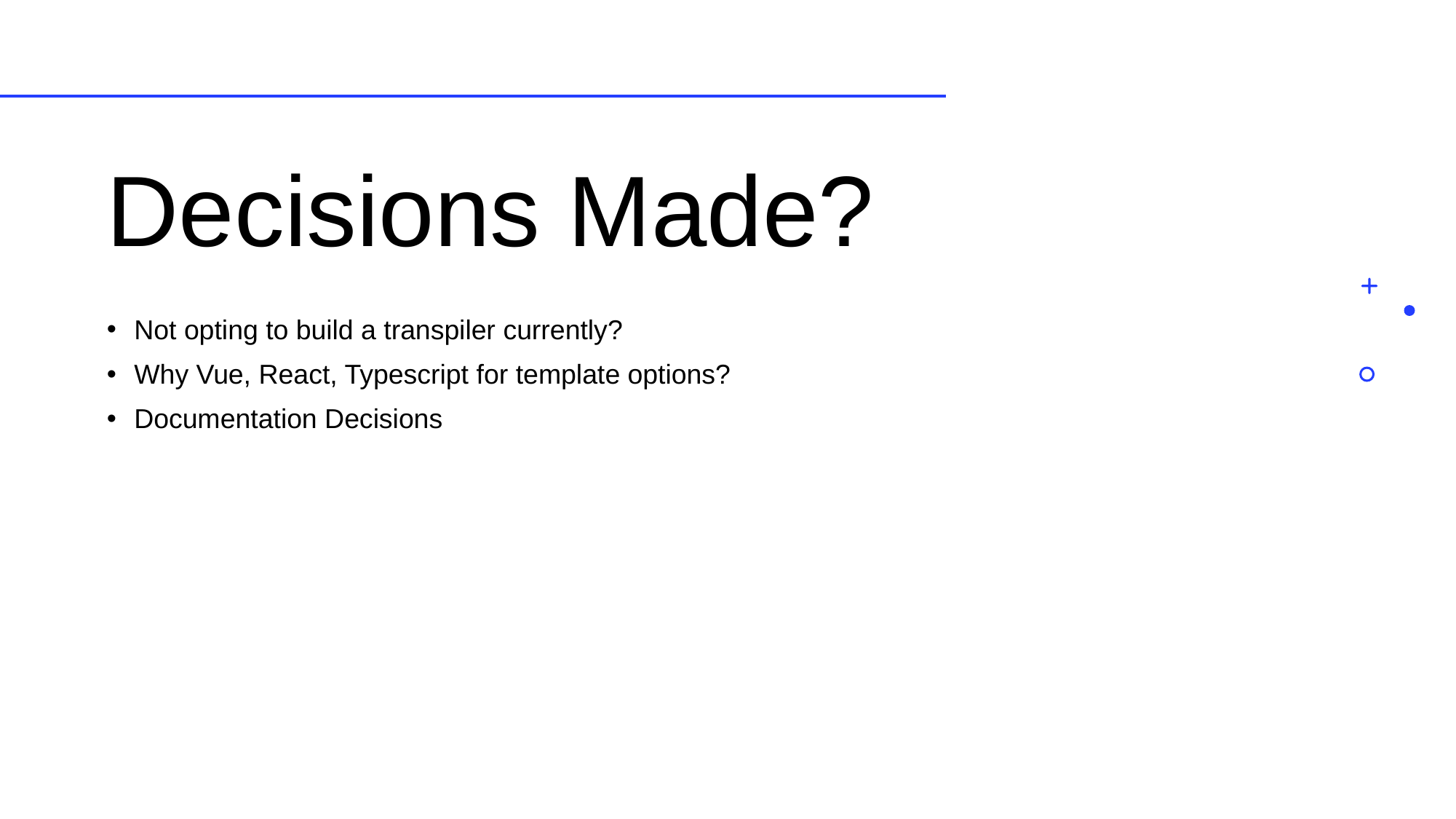

# Decisions Made?

Not opting to build a transpiler currently?
Why Vue, React, Typescript for template options?
Documentation Decisions